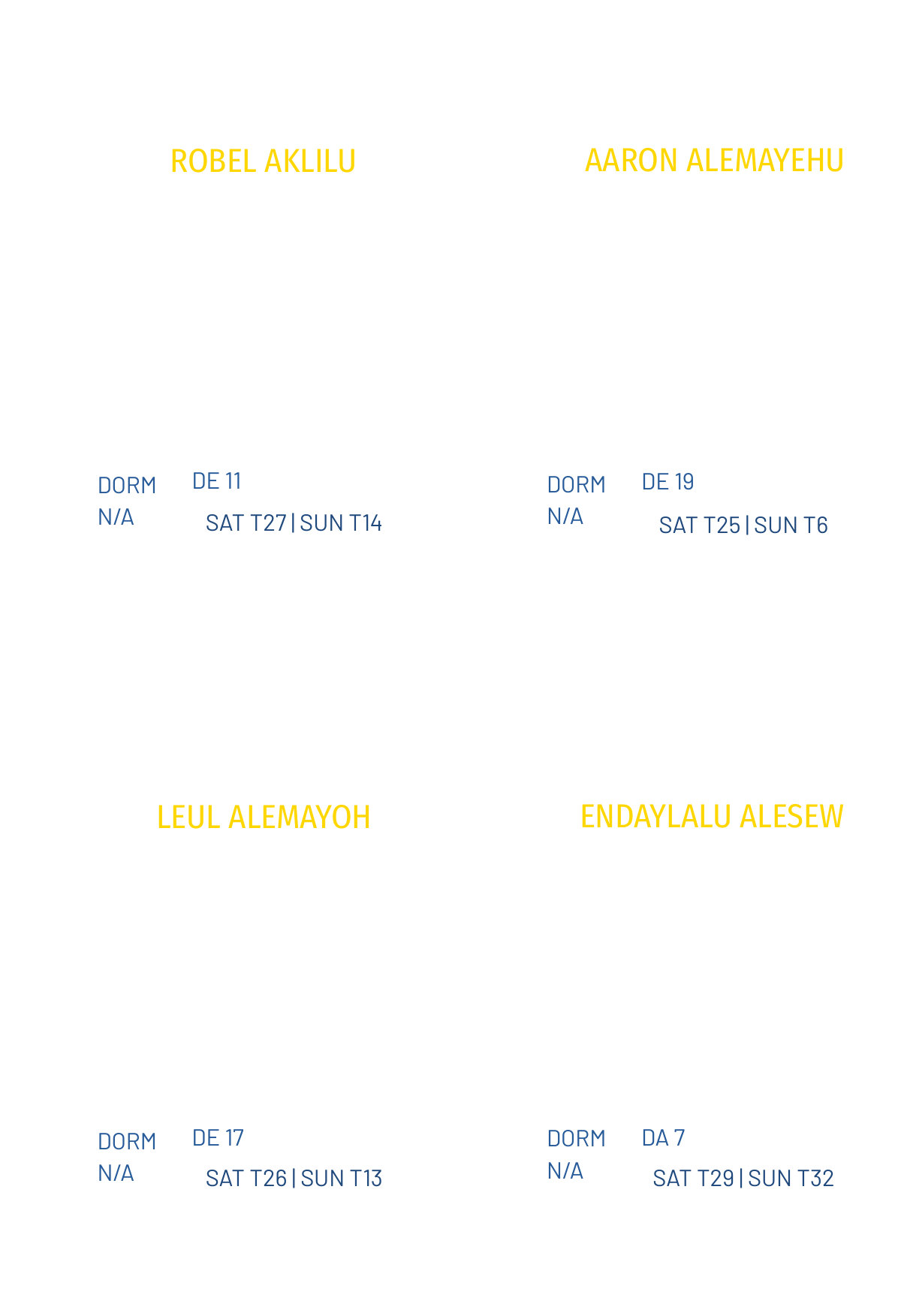

AARON ALEMAYEHU
ROBEL AKLILU
NEW
UNIVERSITY OF MARYLAND (UMD) CAMPUS MINISTRY
PARTICIPANT
PARTICIPANT
DE 11
DE 19
DORM
DORM
N/A
N/A
SAT T27 | SUN T14
SAT T25 | SUN T6
ENDAYLALU ALESEW
LEUL ALEMAYOH
ATLANTA CAMPUS MINISTRY
NEW
PARTICIPANT
PARTICIPANT
DE 17
DA 7
DORM
DORM
N/A
N/A
SAT T26 | SUN T13
SAT T29 | SUN T32